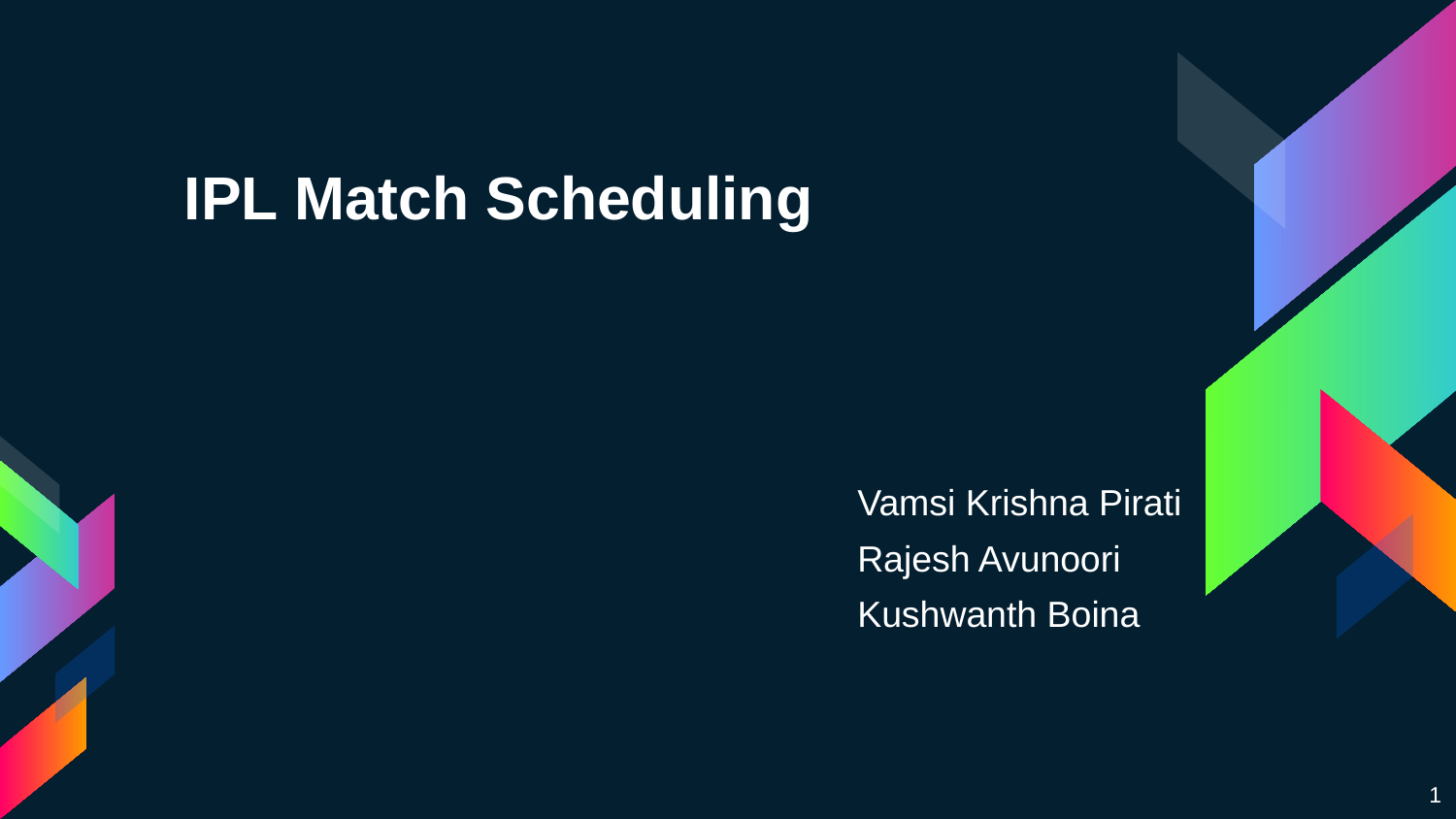

# IPL Match Scheduling

Vamsi Krishna Pirati
Rajesh Avunoori
Kushwanth Boina

1